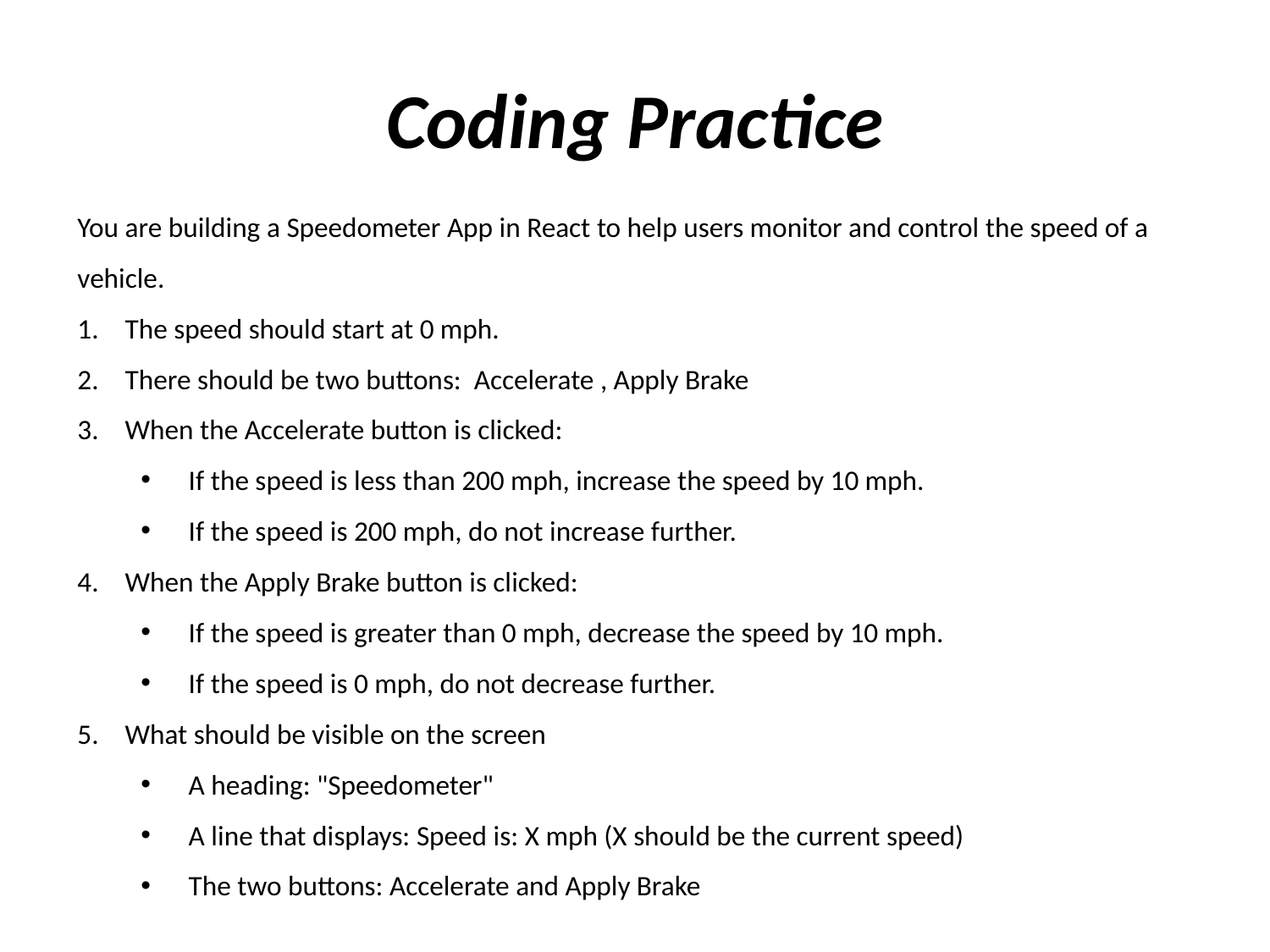

# Coding Practice
You are building a Speedometer App in React to help users monitor and control the speed of a vehicle.
The speed should start at 0 mph.
There should be two buttons:  Accelerate , Apply Brake
When the Accelerate button is clicked:
If the speed is less than 200 mph, increase the speed by 10 mph.
If the speed is 200 mph, do not increase further.
When the Apply Brake button is clicked:
If the speed is greater than 0 mph, decrease the speed by 10 mph.
If the speed is 0 mph, do not decrease further.
What should be visible on the screen
A heading: "Speedometer"
A line that displays: Speed is: X mph (X should be the current speed)
The two buttons: Accelerate and Apply Brake